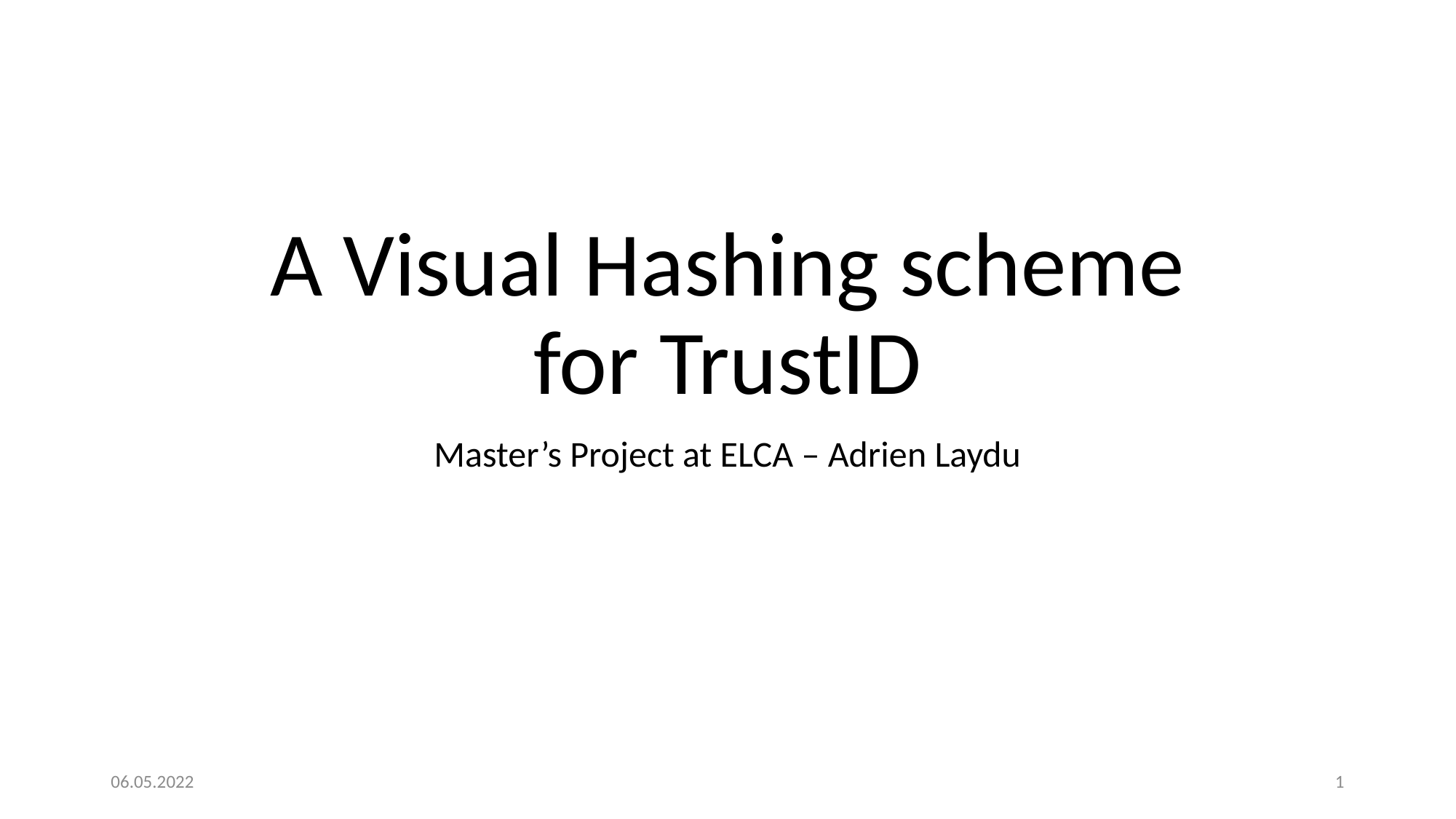

# A Visual Hashing scheme for TrustID
Master’s Project at ELCA – Adrien Laydu
06.05.2022
1